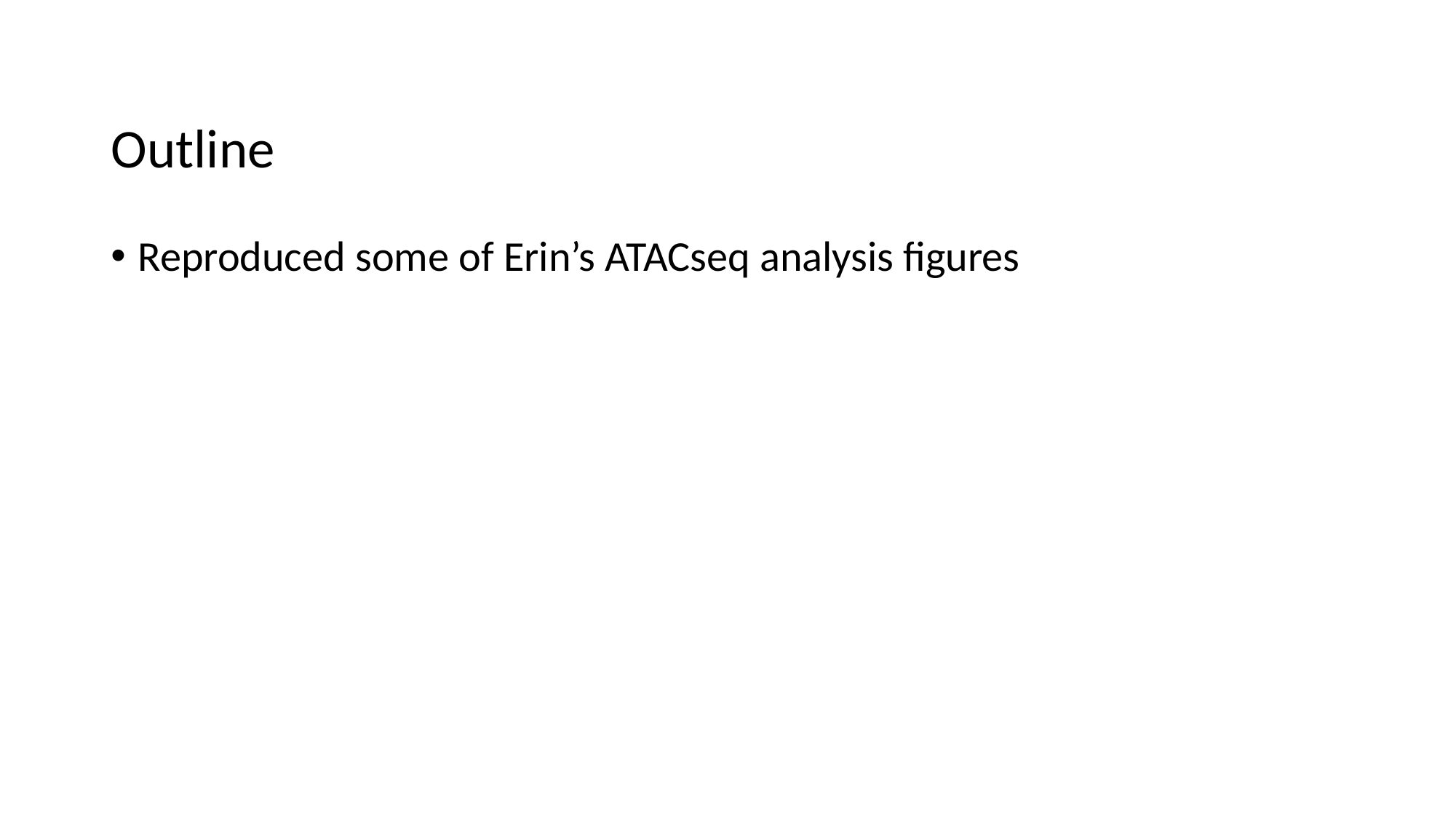

# Outline
Reproduced some of Erin’s ATACseq analysis figures